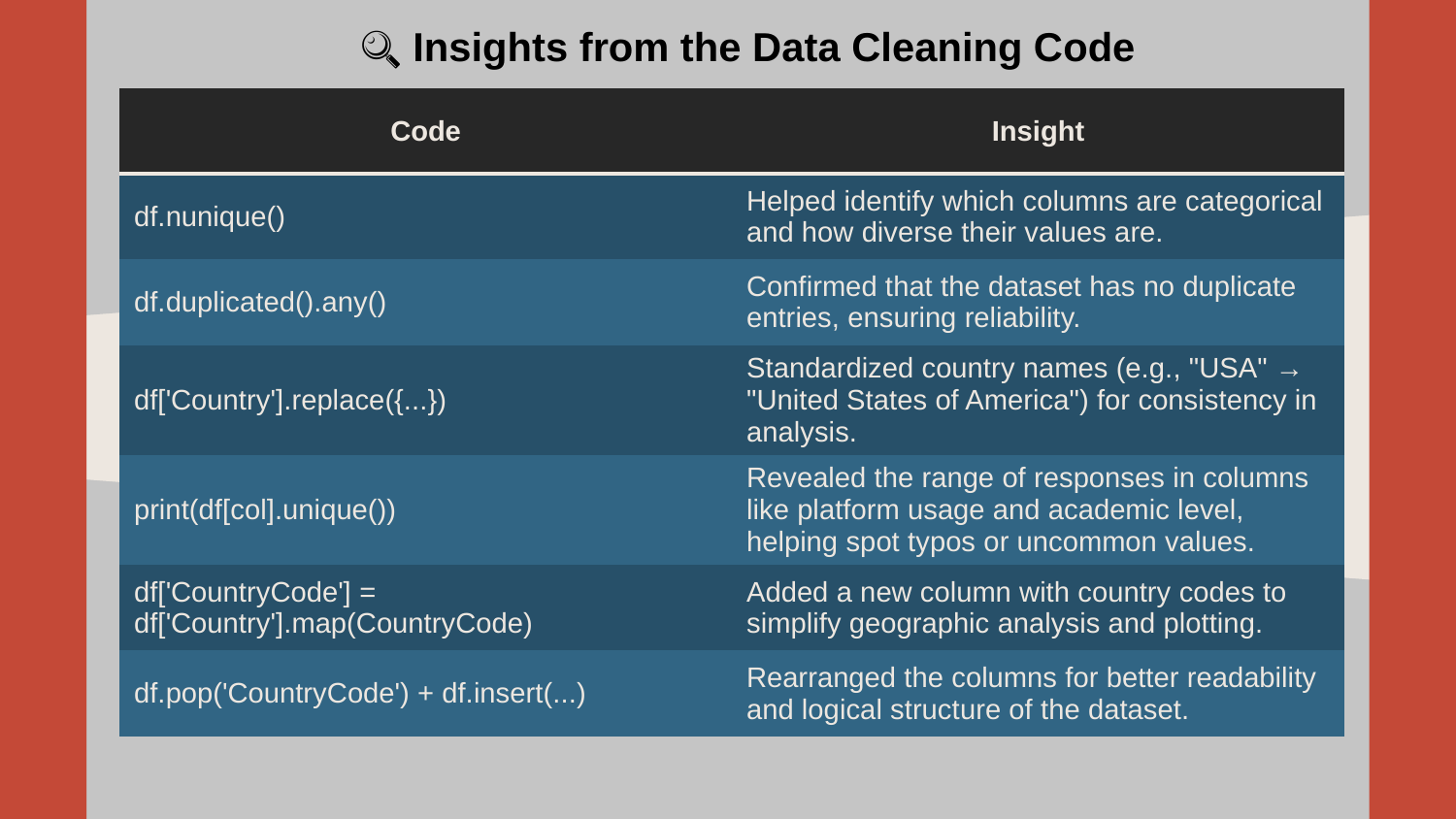

🔍 Insights from the Data Cleaning Code
| Code | Insight |
| --- | --- |
| df.nunique() | Helped identify which columns are categorical and how diverse their values are. |
| df.duplicated().any() | Confirmed that the dataset has no duplicate entries, ensuring reliability. |
| df['Country'].replace({...}) | Standardized country names (e.g., "USA" → "United States of America") for consistency in analysis. |
| print(df[col].unique()) | Revealed the range of responses in columns like platform usage and academic level, helping spot typos or uncommon values. |
| df['CountryCode'] = df['Country'].map(CountryCode) | Added a new column with country codes to simplify geographic analysis and plotting. |
| df.pop('CountryCode') + df.insert(...) | Rearranged the columns for better readability and logical structure of the dataset. |